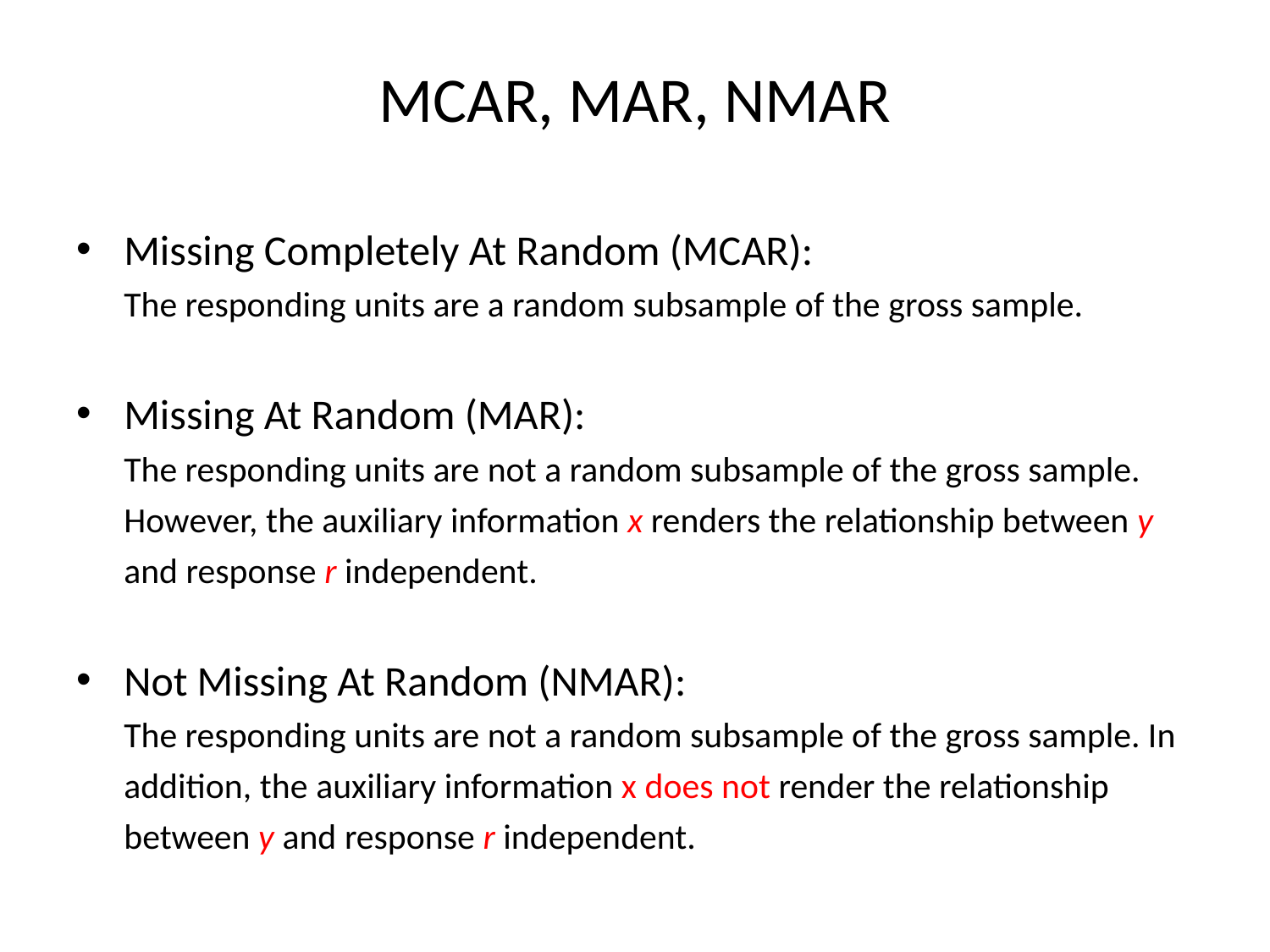

# MCAR, MAR, NMAR
Missing Completely At Random (MCAR):
The responding units are a random subsample of the gross sample.
Missing At Random (MAR):
The responding units are not a random subsample of the gross sample. However, the auxiliary information x renders the relationship between y and response r independent.
Not Missing At Random (NMAR):
The responding units are not a random subsample of the gross sample. In addition, the auxiliary information x does not render the relationship between y and response r independent.